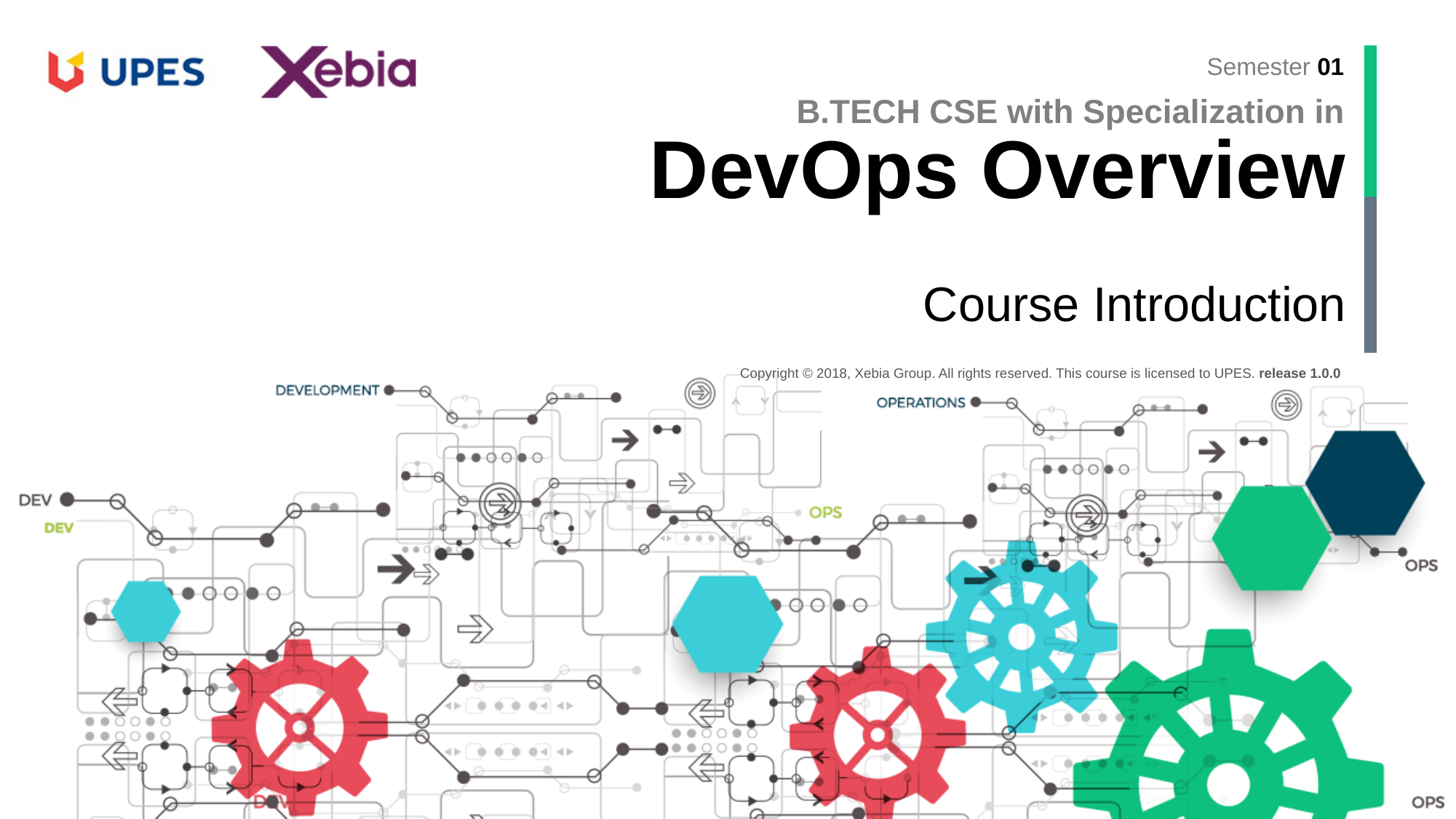

B.TECH CSE with Specialization in
DevOps Overview
Course Introduction